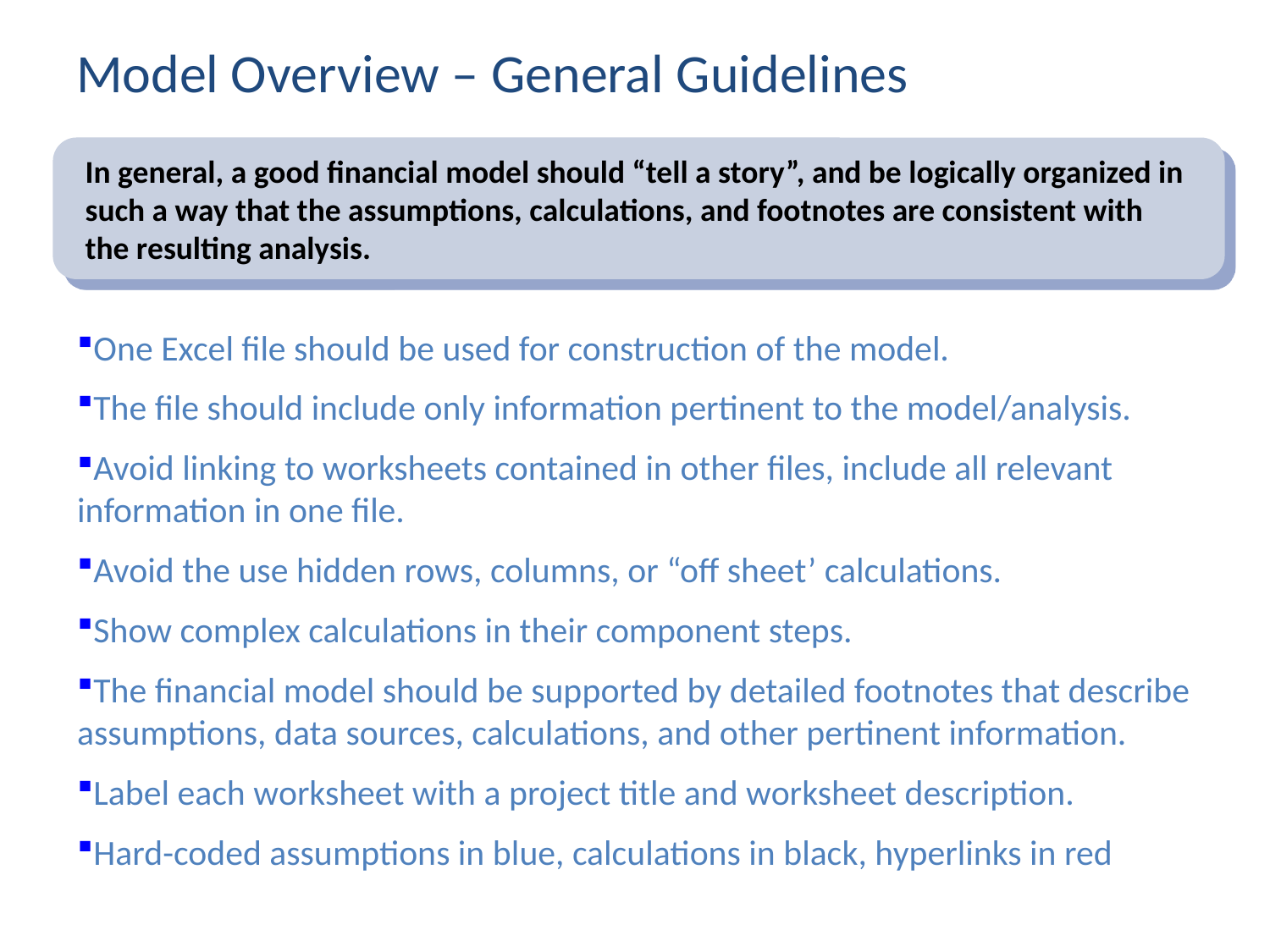

# Model Overview – General Guidelines
In general, a good financial model should “tell a story”, and be logically organized in such a way that the assumptions, calculations, and footnotes are consistent with the resulting analysis.
One Excel file should be used for construction of the model.
The file should include only information pertinent to the model/analysis.
Avoid linking to worksheets contained in other files, include all relevant information in one file.
Avoid the use hidden rows, columns, or “off sheet’ calculations.
Show complex calculations in their component steps.
The financial model should be supported by detailed footnotes that describe assumptions, data sources, calculations, and other pertinent information.
Label each worksheet with a project title and worksheet description.
Hard-coded assumptions in blue, calculations in black, hyperlinks in red